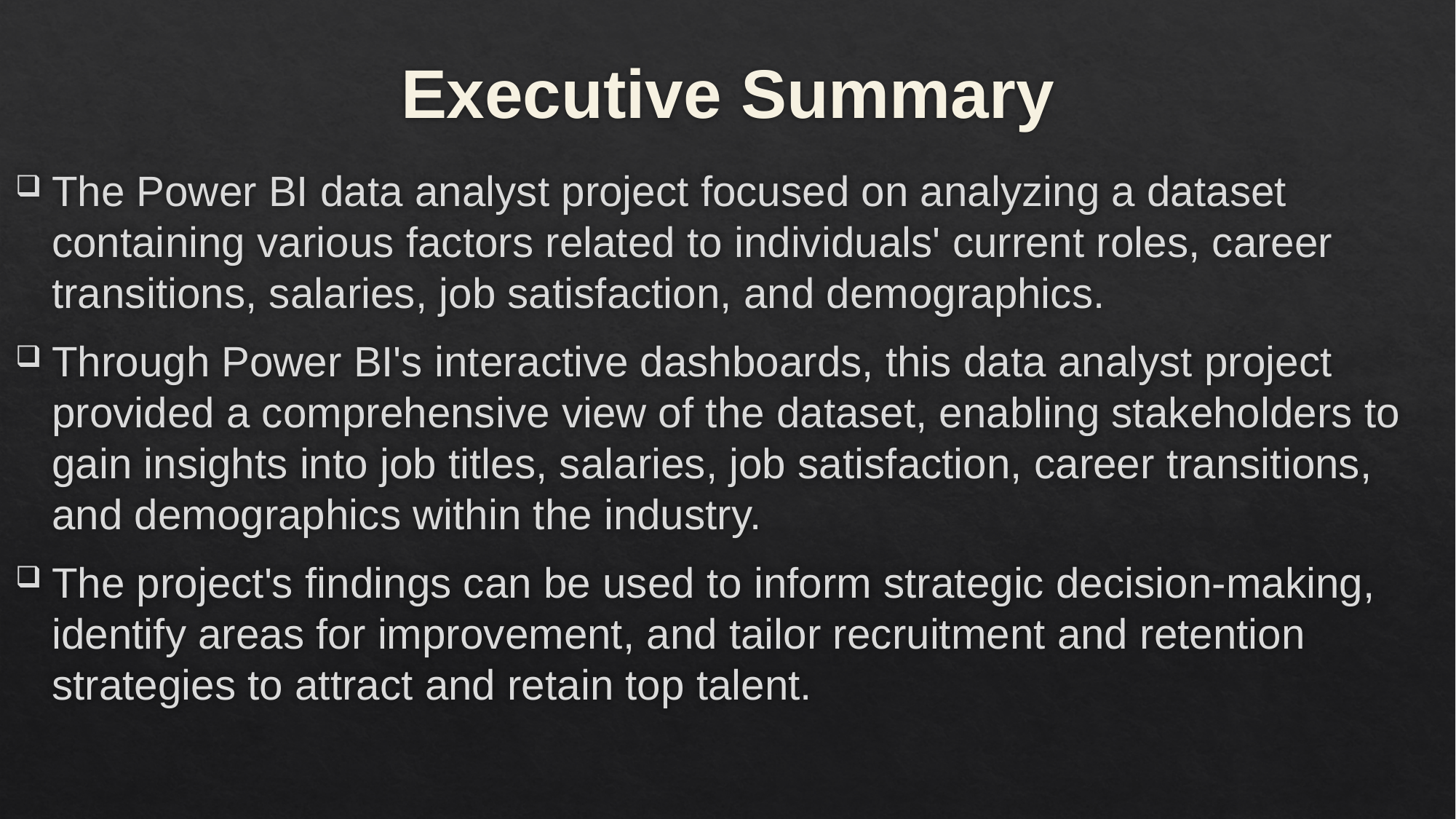

# Executive Summary
The Power BI data analyst project focused on analyzing a dataset containing various factors related to individuals' current roles, career transitions, salaries, job satisfaction, and demographics.
Through Power BI's interactive dashboards, this data analyst project provided a comprehensive view of the dataset, enabling stakeholders to gain insights into job titles, salaries, job satisfaction, career transitions, and demographics within the industry.
The project's findings can be used to inform strategic decision-making, identify areas for improvement, and tailor recruitment and retention strategies to attract and retain top talent.